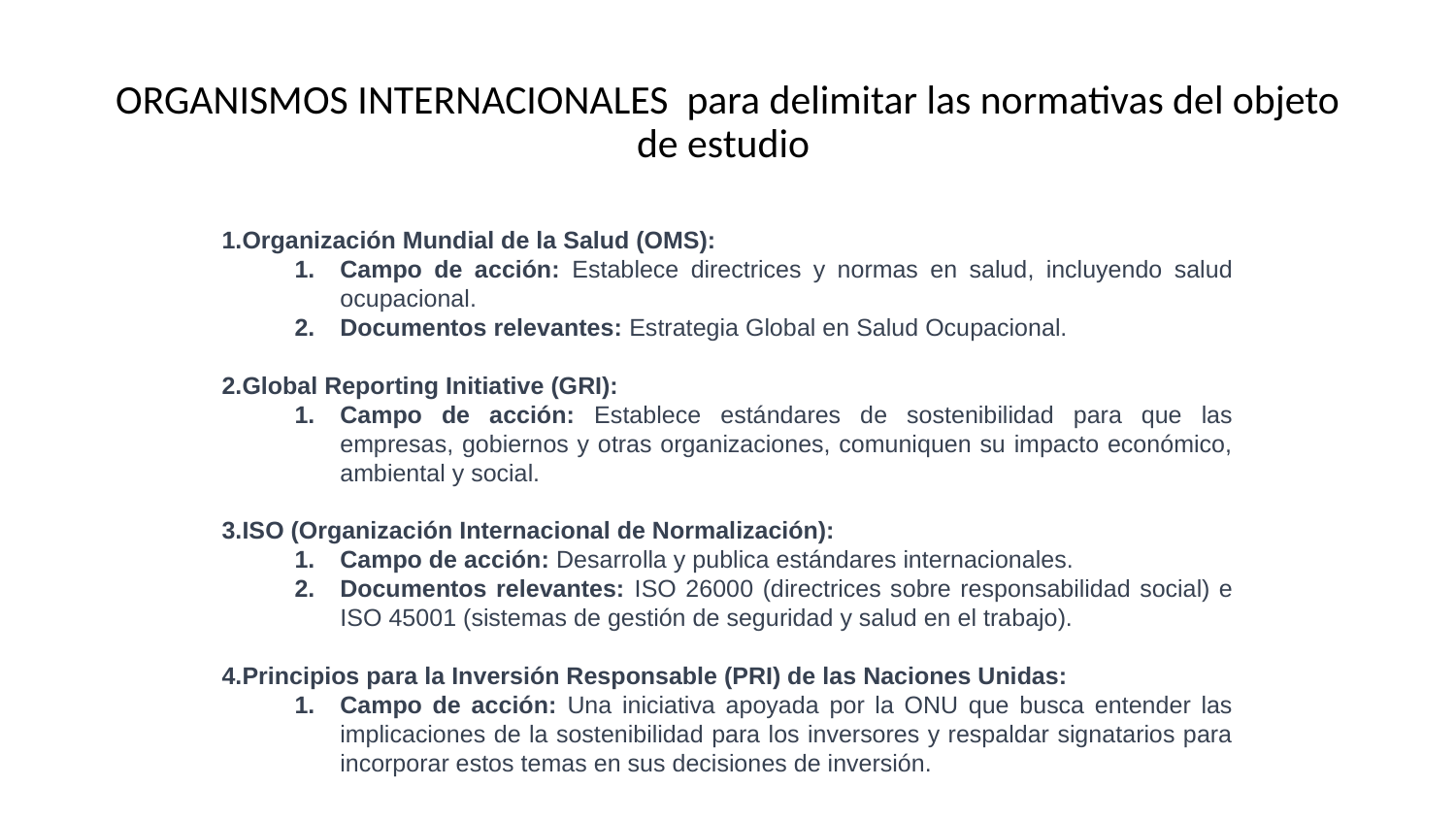

# ORGANISMOS INTERNACIONALES  para delimitar las normativas del objeto de estudio
Organización Mundial de la Salud (OMS):
Campo de acción: Establece directrices y normas en salud, incluyendo salud ocupacional.
Documentos relevantes: Estrategia Global en Salud Ocupacional.

Global Reporting Initiative (GRI):
Campo de acción: Establece estándares de sostenibilidad para que las empresas, gobiernos y otras organizaciones, comuniquen su impacto económico, ambiental y social.

ISO (Organización Internacional de Normalización):
Campo de acción: Desarrolla y publica estándares internacionales.
Documentos relevantes: ISO 26000 (directrices sobre responsabilidad social) e ISO 45001 (sistemas de gestión de seguridad y salud en el trabajo).

Principios para la Inversión Responsable (PRI) de las Naciones Unidas:
Campo de acción: Una iniciativa apoyada por la ONU que busca entender las implicaciones de la sostenibilidad para los inversores y respaldar signatarios para incorporar estos temas en sus decisiones de inversión.